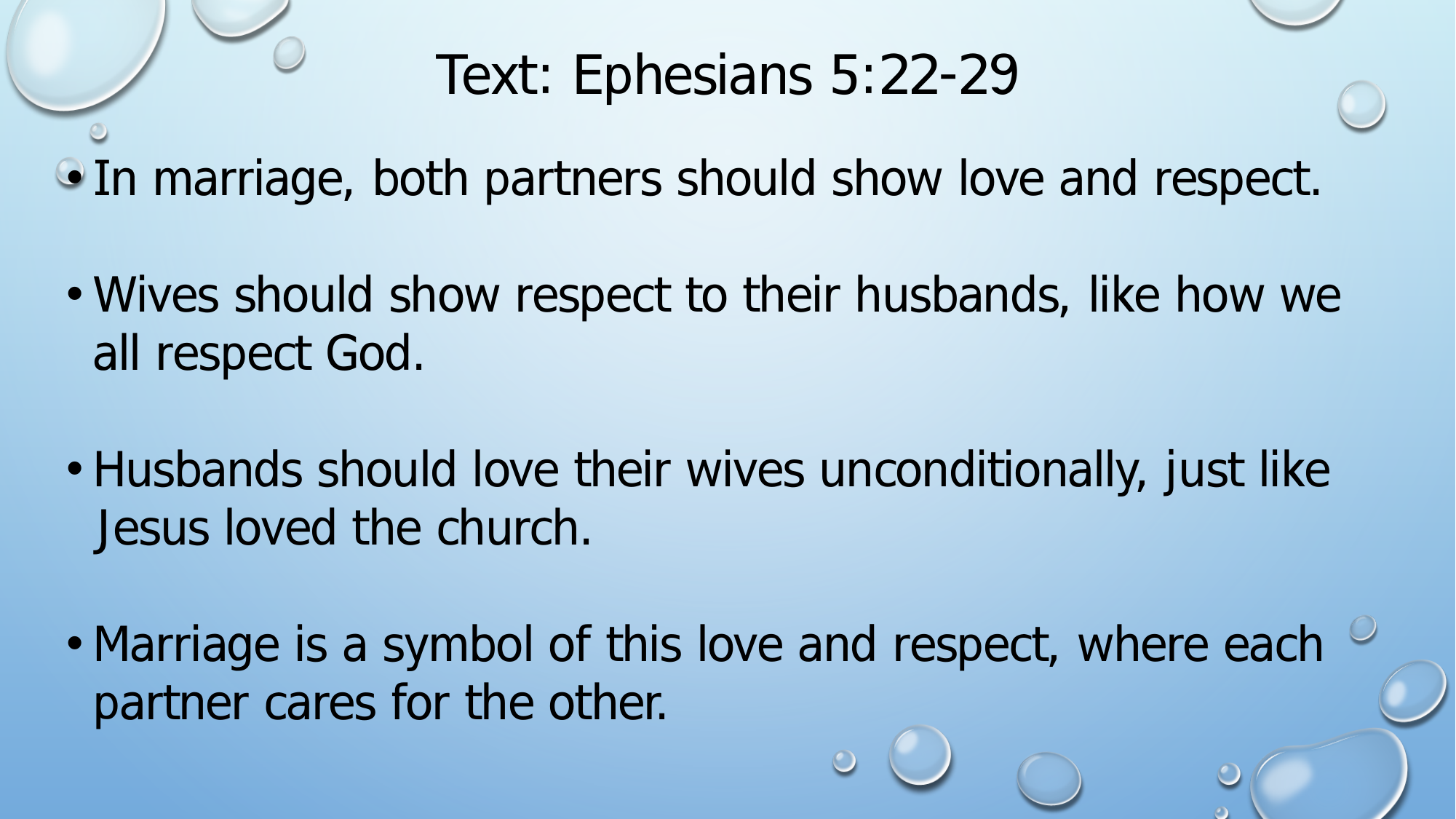

# Text: Ephesians 5:22-29
In marriage, both partners should show love and respect.

Wives should show respect to their husbands, like how we all respect God.

Husbands should love their wives unconditionally, just like Jesus loved the church.

Marriage is a symbol of this love and respect, where each partner cares for the other.